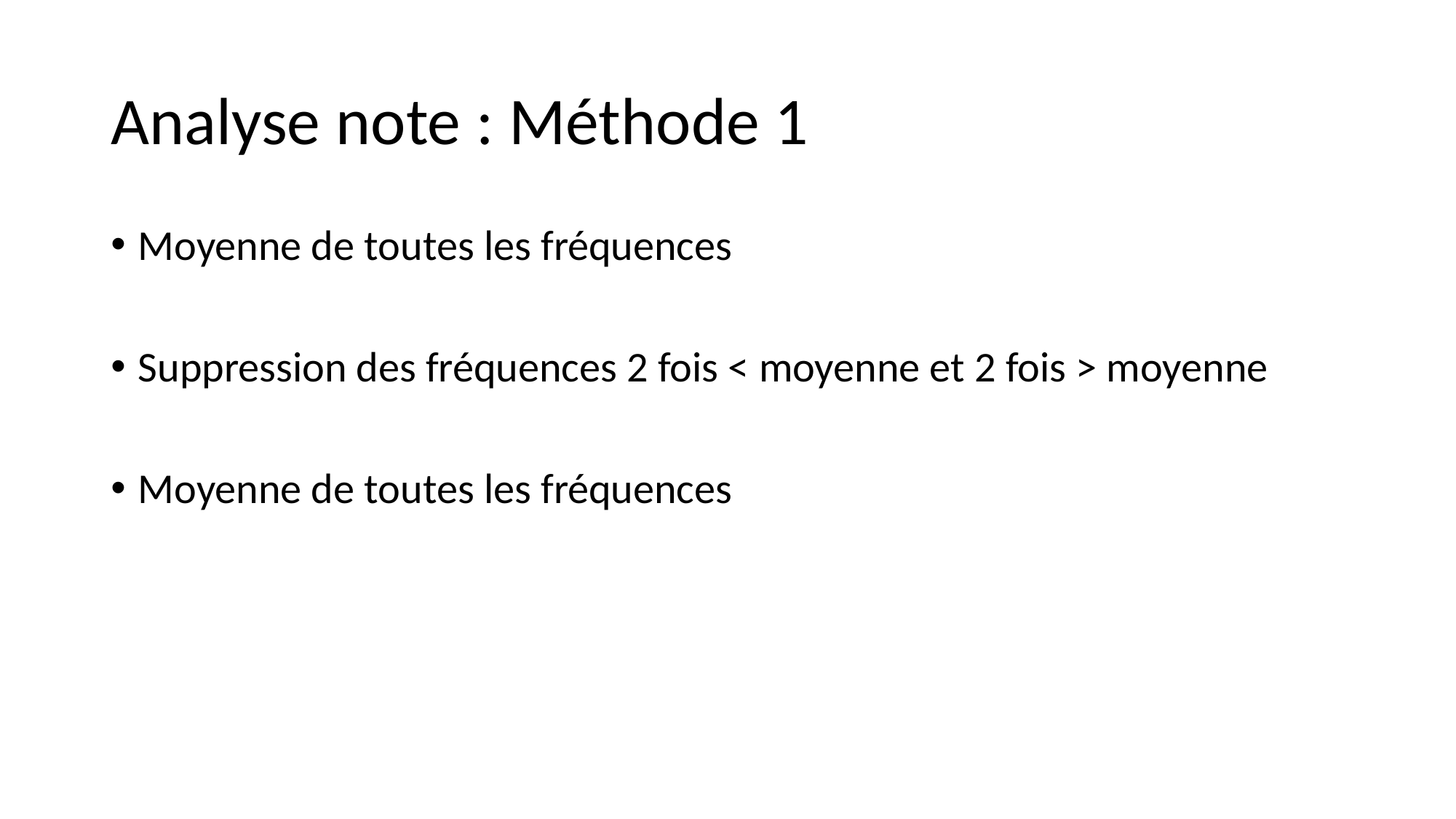

# Analyse note : Méthode 1
Moyenne de toutes les fréquences

Suppression des fréquences 2 fois < moyenne et 2 fois > moyenne

Moyenne de toutes les fréquences